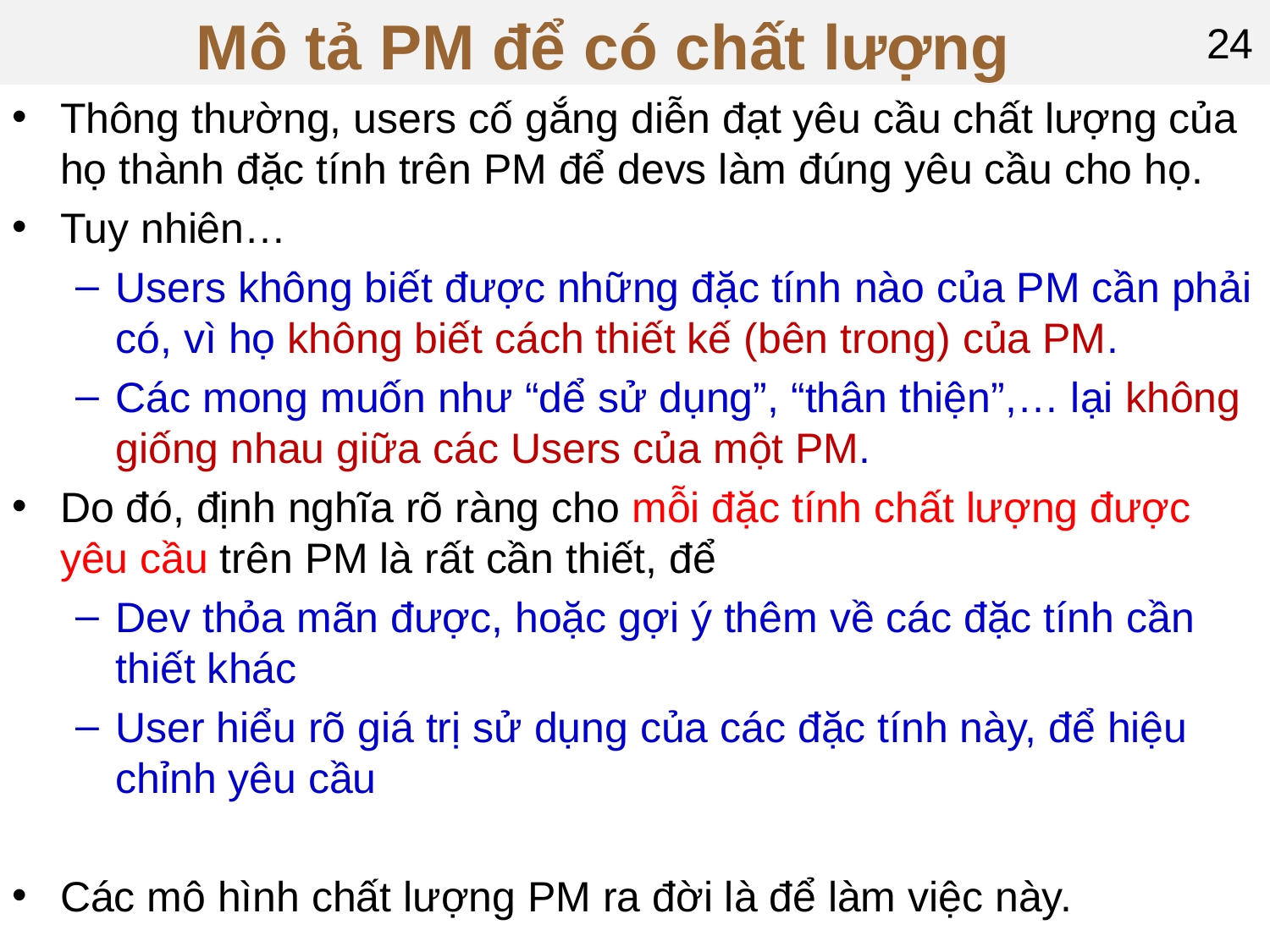

# Mô tả PM để có chất lượng
24
Thông thường, users cố gắng diễn đạt yêu cầu chất lượng của họ thành đặc tính trên PM để devs làm đúng yêu cầu cho họ.
Tuy nhiên…
Users không biết được những đặc tính nào của PM cần phải có, vì họ không biết cách thiết kế (bên trong) của PM.
Các mong muốn như “dể sử dụng”, “thân thiện”,… lại không giống nhau giữa các Users của một PM.
Do đó, định nghĩa rõ ràng cho mỗi đặc tính chất lượng được yêu cầu trên PM là rất cần thiết, để
Dev thỏa mãn được, hoặc gợi ý thêm về các đặc tính cần thiết khác
User hiểu rõ giá trị sử dụng của các đặc tính này, để hiệu chỉnh yêu cầu

Các mô hình chất lượng PM ra đời là để làm việc này.